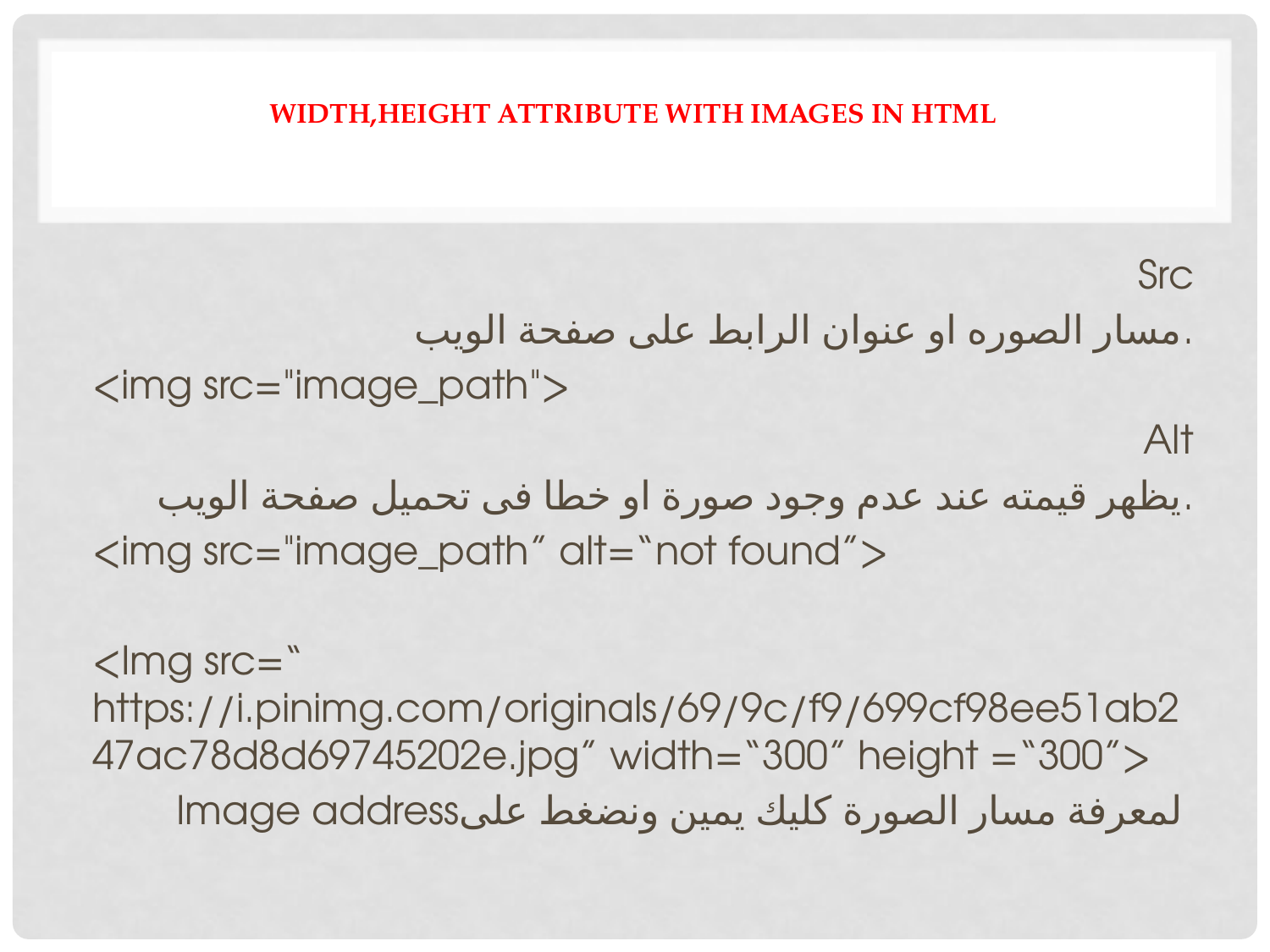

# width,height attribute with images in HTML
Src
مسار الصوره او عنوان الرابط على صفحة الويب.
<img src="image_path">
Alt
يظهر قيمته عند عدم وجود صورة او خطا فى تحميل صفحة الويب.
<img src="image_path” alt=“not found”>

<Img src=“ https://i.pinimg.com/originals/69/9c/f9/699cf98ee51ab247ac78d8d69745202e.jpg” width=“300” height =“300”>
Image addressلمعرفة مسار الصورة كليك يمين ونضغط على